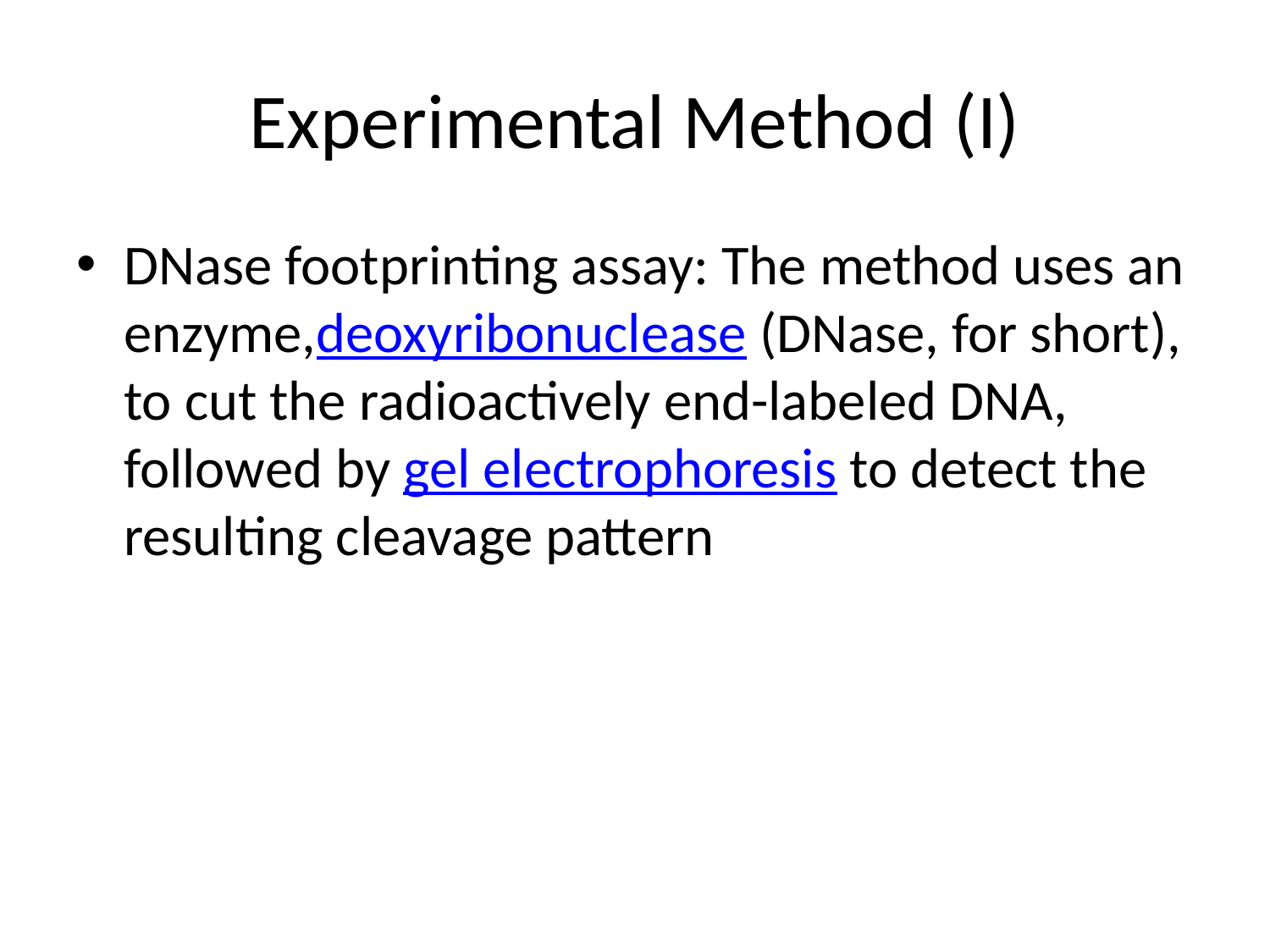

# Experimental Method (I)
DNase footprinting assay: The method uses an enzyme,deoxyribonuclease (DNase, for short), to cut the radioactively end-labeled DNA, followed by gel electrophoresis to detect the resulting cleavage pattern